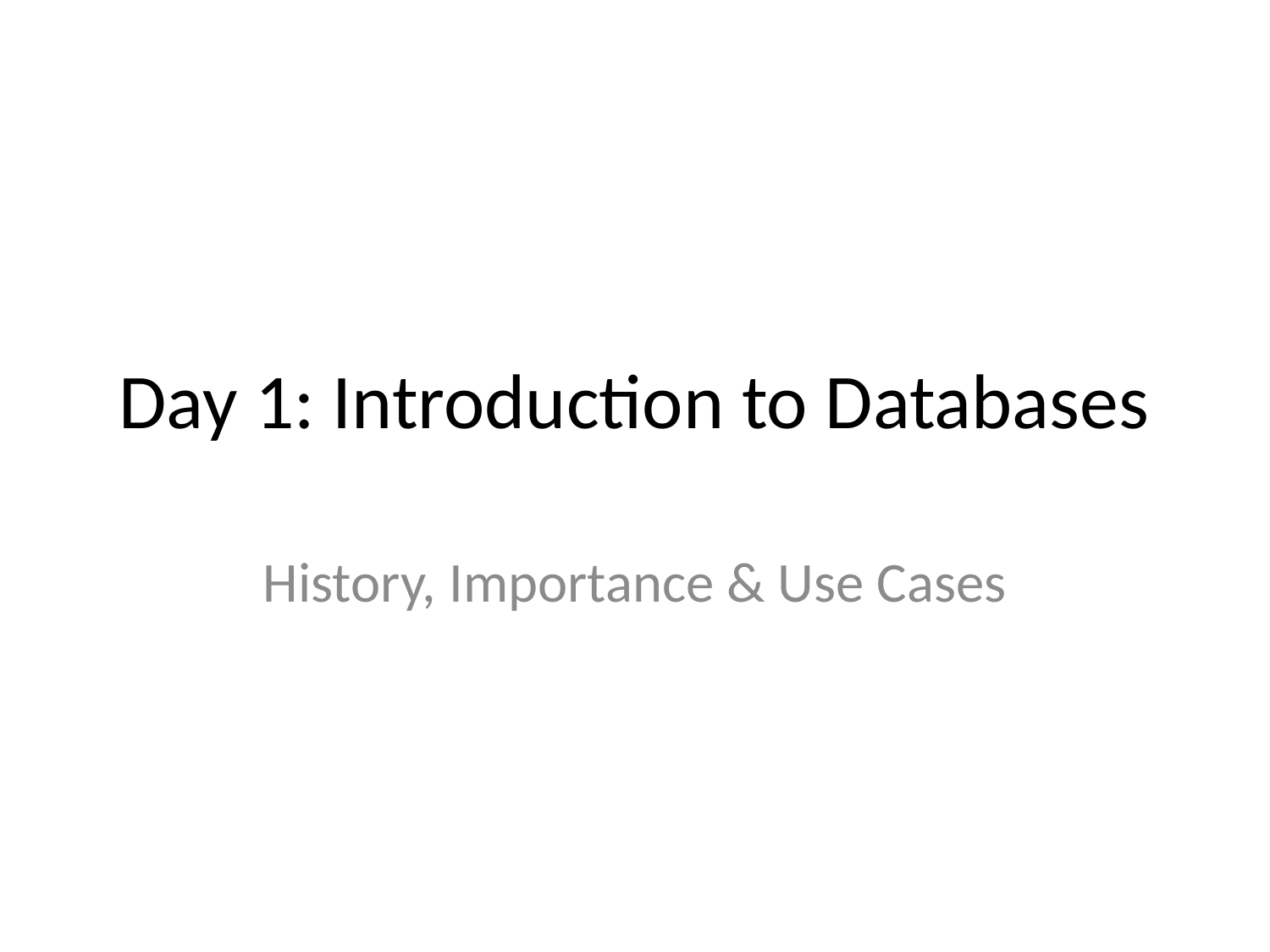

# Day 1: Introduction to Databases
History, Importance & Use Cases